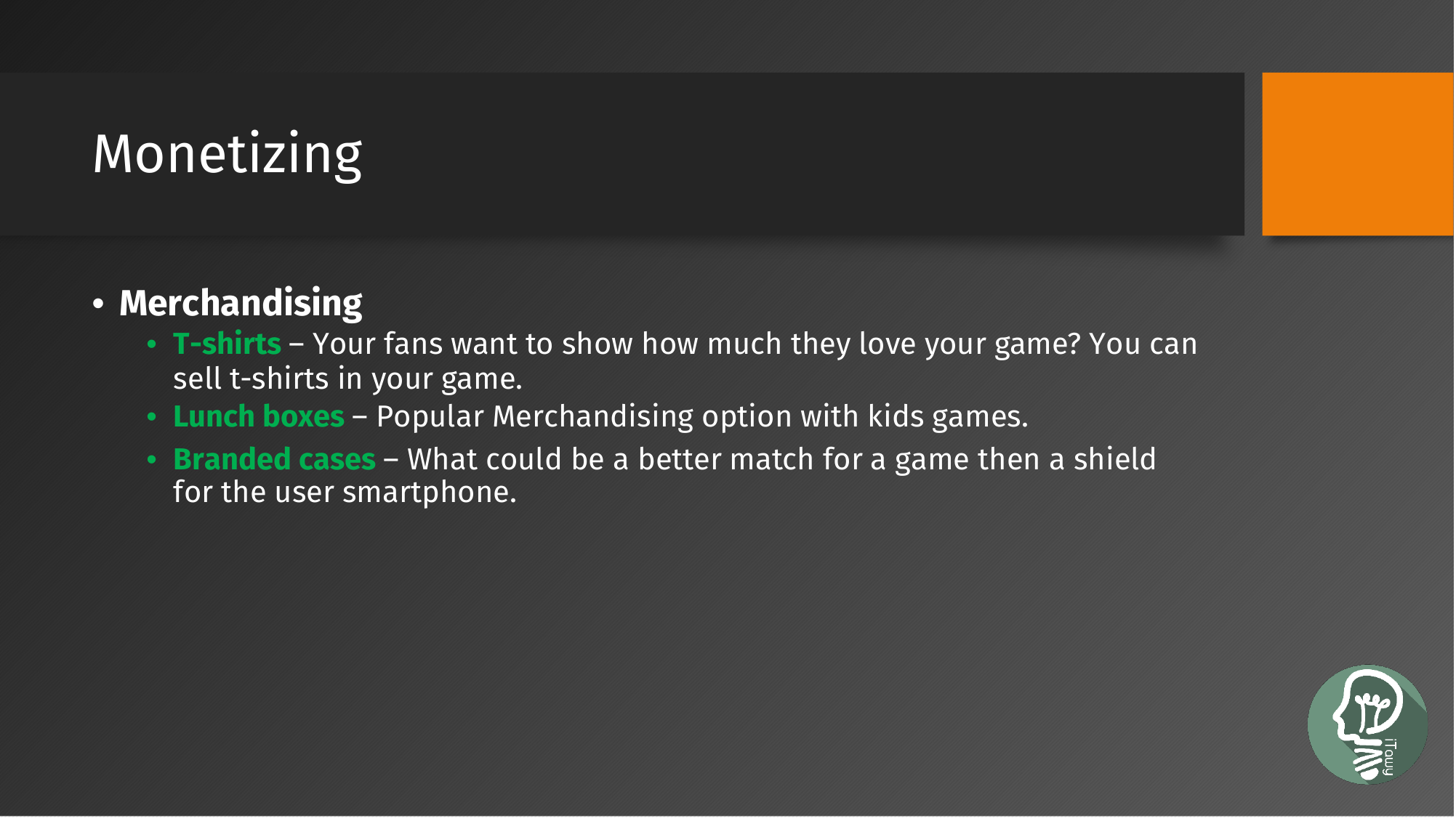

Monetizing

• Merchandising
• T-shirts – Your fans want to show how much they love your game? You can
sell t-shirts in your game.
• Lunch boxes – Popular Merchandising option with kids games.
•	Branded cases – What could be a better match for a game then a shield for the user smartphone.